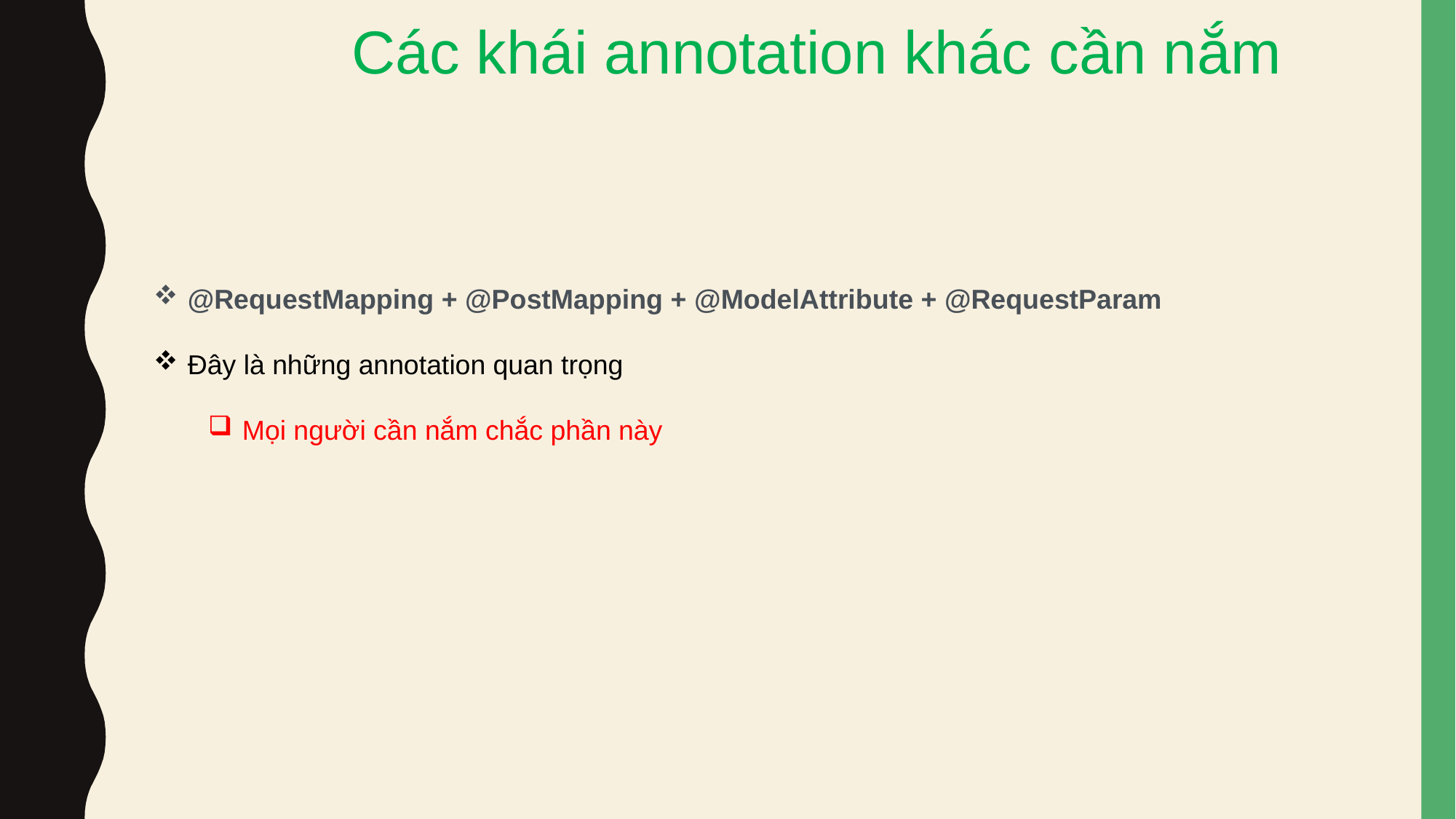

Các khái annotation khác cần nắm
@RequestMapping + @PostMapping + @ModelAttribute + @RequestParam
Đây là những annotation quan trọng
Mọi người cần nắm chắc phần này